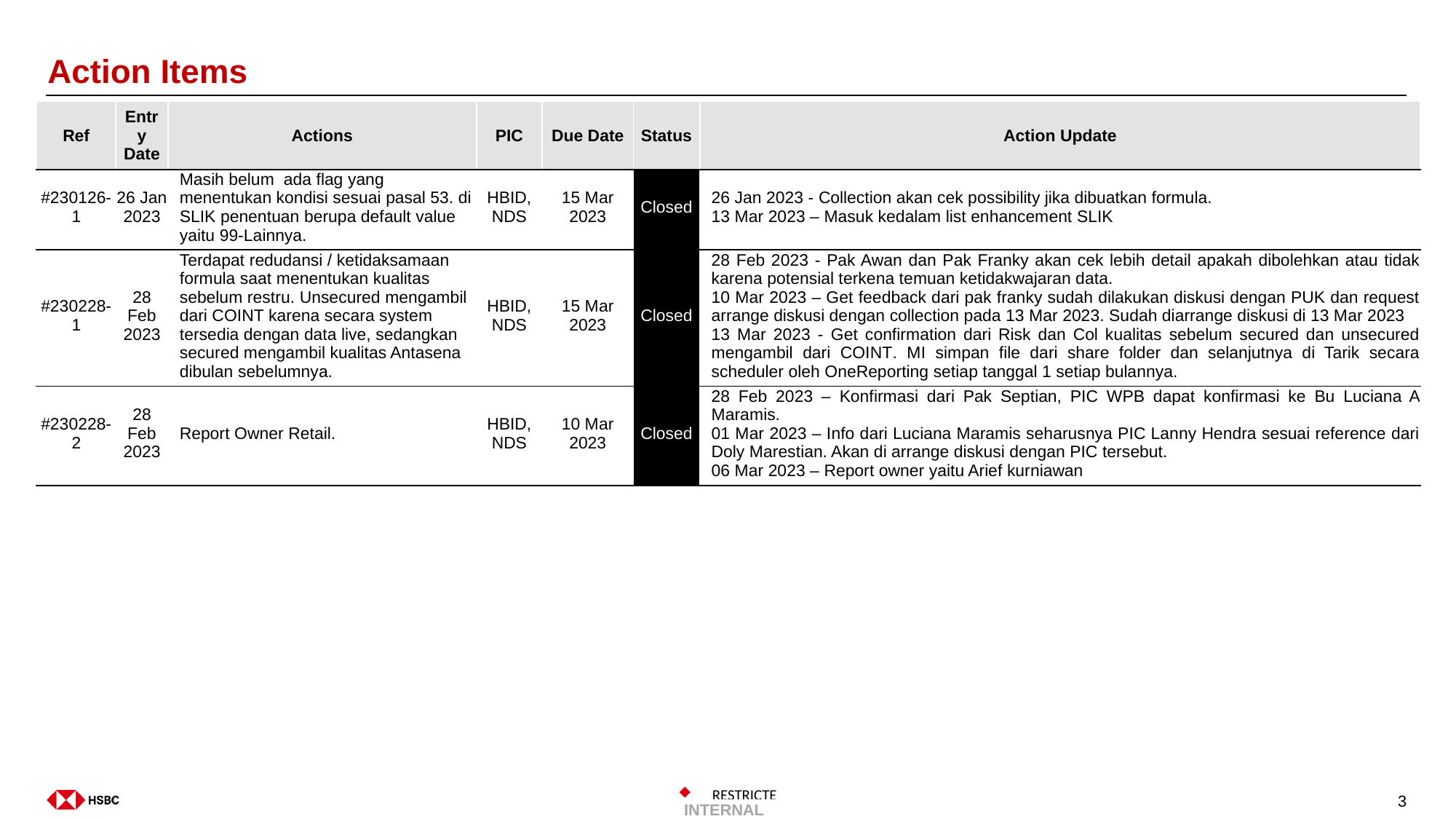

Action Items
| Ref | Entry Date | Actions | PIC | Due Date | Status | Action Update |
| --- | --- | --- | --- | --- | --- | --- |
| #230126-1 | 26 Jan 2023 | Masih belum  ada flag yang menentukan kondisi sesuai pasal 53. di SLIK penentuan berupa default value yaitu 99-Lainnya. | HBID, NDS | 15 Mar 2023 | Closed | 26 Jan 2023 - Collection akan cek possibility jika dibuatkan formula. 13 Mar 2023 – Masuk kedalam list enhancement SLIK |
| #230228-1 | 28 Feb 2023 | Terdapat redudansi / ketidaksamaan formula saat menentukan kualitas sebelum restru. Unsecured mengambil dari COINT karena secara system tersedia dengan data live, sedangkan secured mengambil kualitas Antasena dibulan sebelumnya. | HBID, NDS | 15 Mar 2023 | Closed | 28 Feb 2023 - Pak Awan dan Pak Franky akan cek lebih detail apakah dibolehkan atau tidak karena potensial terkena temuan ketidakwajaran data. 10 Mar 2023 – Get feedback dari pak franky sudah dilakukan diskusi dengan PUK dan request arrange diskusi dengan collection pada 13 Mar 2023. Sudah diarrange diskusi di 13 Mar 2023 13 Mar 2023 - Get confirmation dari Risk dan Col kualitas sebelum secured dan unsecured mengambil dari COINT. MI simpan file dari share folder dan selanjutnya di Tarik secara scheduler oleh OneReporting setiap tanggal 1 setiap bulannya. |
| #230228-2 | 28 Feb 2023 | Report Owner Retail. | HBID, NDS | 10 Mar 2023 | Closed | 28 Feb 2023 – Konfirmasi dari Pak Septian, PIC WPB dapat konfirmasi ke Bu Luciana A Maramis. 01 Mar 2023 – Info dari Luciana Maramis seharusnya PIC Lanny Hendra sesuai reference dari Doly Marestian. Akan di arrange diskusi dengan PIC tersebut. 06 Mar 2023 – Report owner yaitu Arief kurniawan |
3
INTERNAL